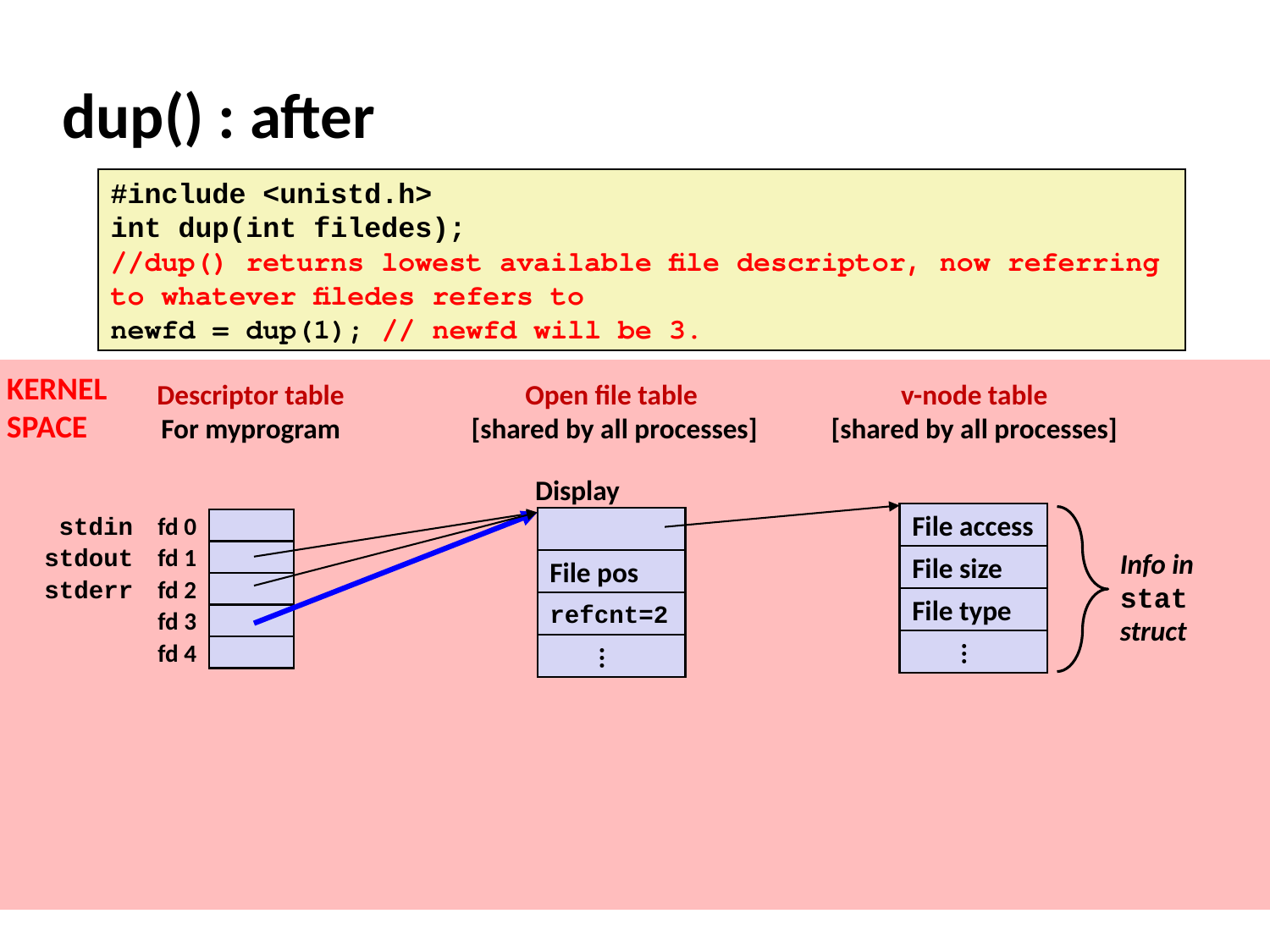

# dup() : after
#include <unistd.h>
int dup(int filedes);
//dup() returns lowest available file descriptor, now referring to whatever filedes refers to
newfd = dup(1); // newfd will be 3.

KERNEL SPACE
Descriptor table
For myprogram
Open file table
[shared by all processes]
v-node table
[shared by all processes]
Display
stdin
File access

fd 0

stdout
Info in
stat struct
fd 1

File size
File pos
stderr
fd 2

File type
refcnt=2
fd 3

...
...
fd 4